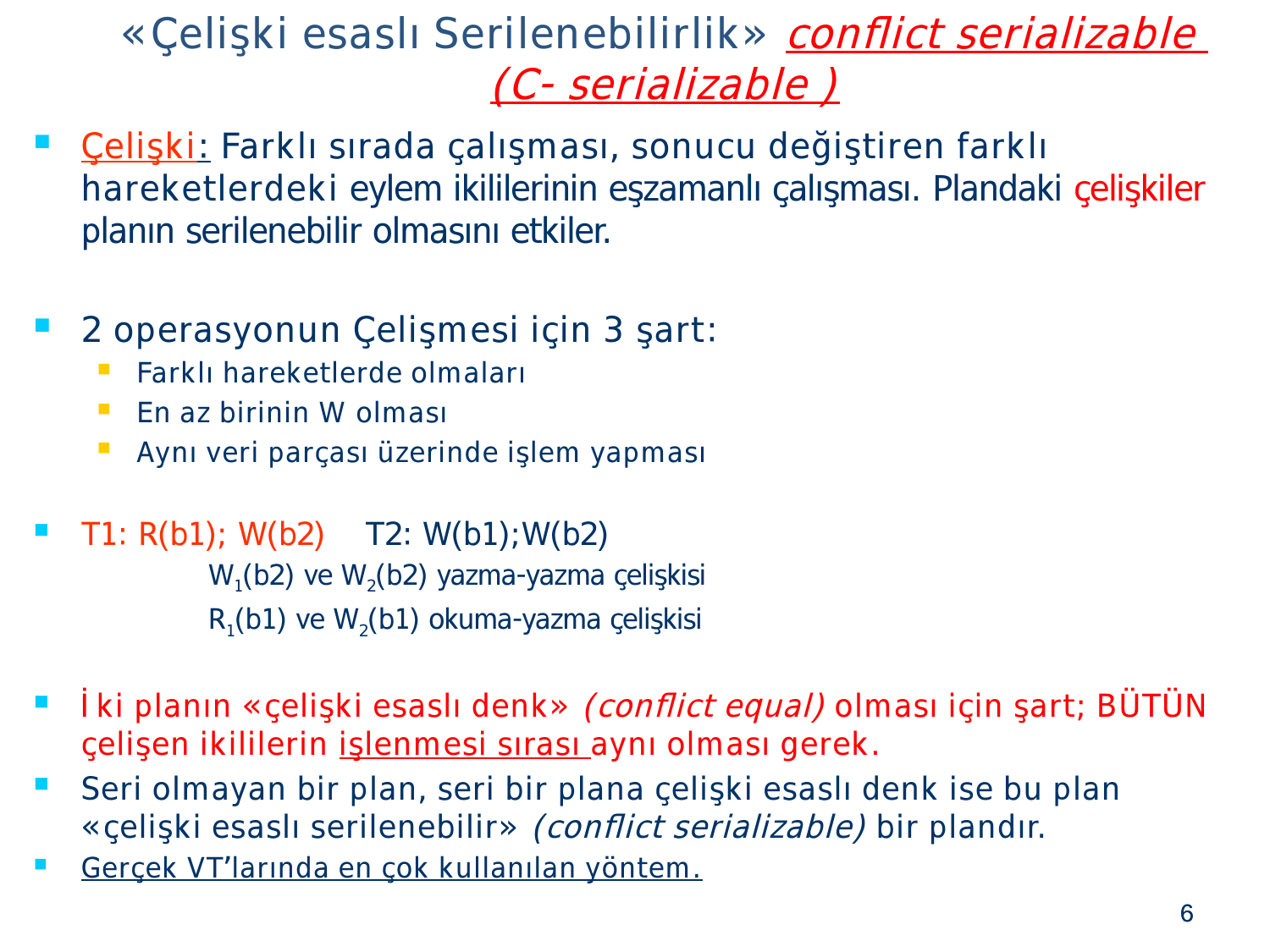

«Çelişki esaslı Serilenebilirlik» conflict serializable
(C- serializable )
Çelişki: Farklı sırada çalışması, sonucu değiştiren farklı hareketlerdeki eylem ikililerinin eşzamanlı çalışması. Plandaki çelişkiler planın serilenebilir olmasını etkiler.

2 operasyonun Çelişmesi için 3 şart:
Farklı hareketlerde olmaları
En az birinin W olması
Aynı veri parçası üzerinde işlem yapması

T1: R(b1); W(b2)    T2: W(b1);W(b2)
		W1(b2) ve W2(b2) yazma-yazma çelişkisi
		R1(b1) ve W2(b1) okuma-yazma çelişkisi

İki planın «çelişki esaslı denk» (conflict equal) olması için şart; BÜTÜN çelişen ikililerin işlenmesi sırası aynı olması gerek.
Seri olmayan bir plan, seri bir plana çelişki esaslı denk ise bu plan «çelişki esaslı serilenebilir» (conflict serializable) bir plandır.
Gerçek VT’larında en çok kullanılan yöntem.

6
6